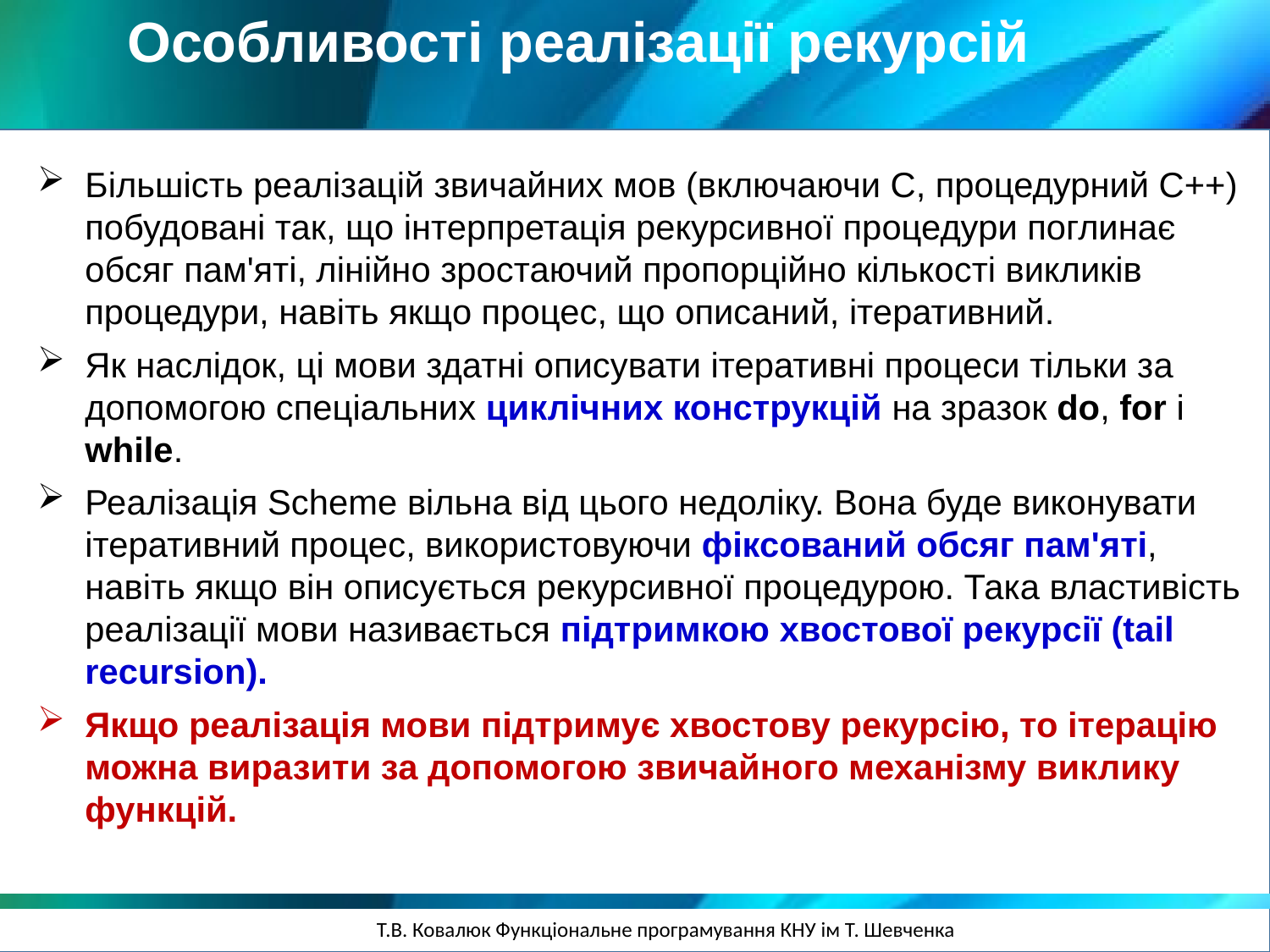

Особливості реалізації рекурсій
Більшість реалізацій звичайних мов (включаючи С, процедурний С++) побудовані так, що інтерпретація рекурсивної процедури поглинає обсяг пам'яті, лінійно зростаючий пропорційно кількості викликів процедури, навіть якщо процес, що описаний, ітеративний.
Як наслідок, ці мови здатні описувати ітеративні процеси тільки за допомогою спеціальних циклічних конструкцій на зразок do, for і while.
Реалізація Scheme вільна від цього недоліку. Вона буде виконувати ітеративний процес, використовуючи фіксований обсяг пам'яті, навіть якщо він описується рекурсивної процедурою. Така властивість реалізації мови називається підтримкою хвостової рекурсії (tail recursion).
Якщо реалізація мови підтримує хвостову рекурсію, то ітерацію можна виразити за допомогою звичайного механізму виклику функцій.